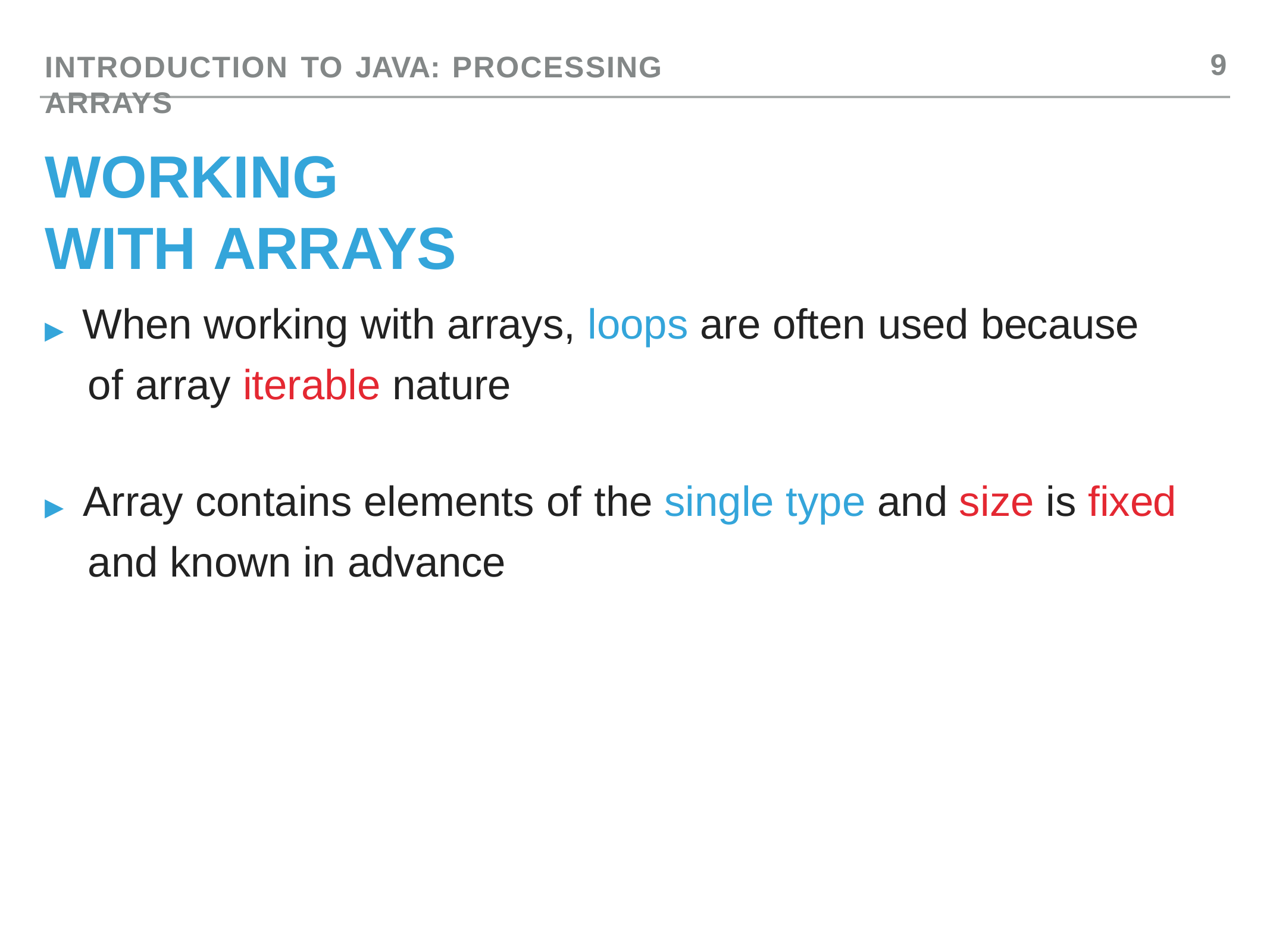

9
INTRODUCTION TO JAVA: PROCESSING ARRAYS
# WORKING WITH ARRAYS
▸ When working with arrays, loops are often used because of array iterable nature
▸ Array contains elements of the single type and size is fixed and known in advance